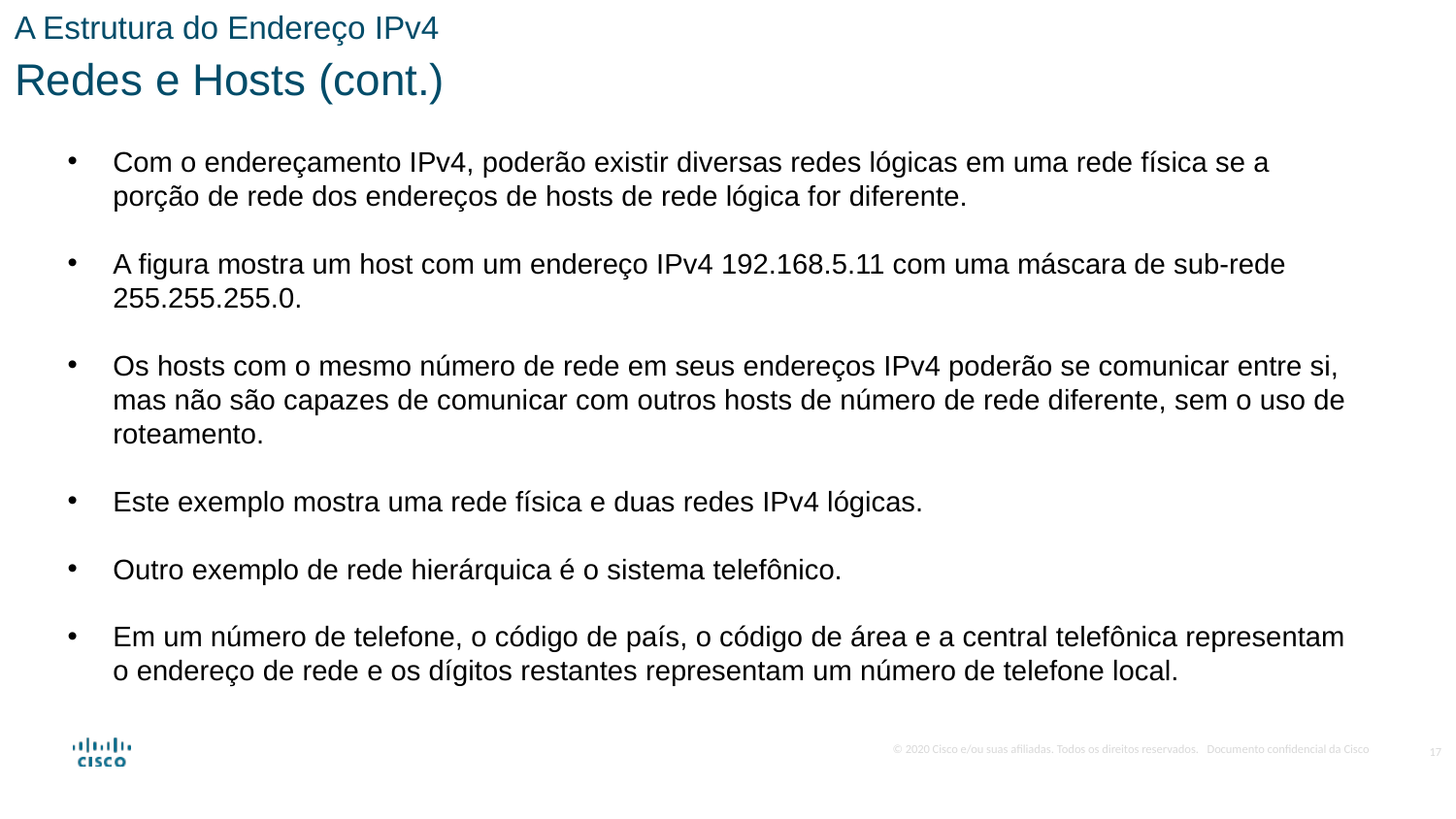

A Estrutura do Endereço IPv4
Redes e Hosts (cont.)
Com o endereçamento IPv4, poderão existir diversas redes lógicas em uma rede física se a porção de rede dos endereços de hosts de rede lógica for diferente.

A figura mostra um host com um endereço IPv4 192.168.5.11 com uma máscara de sub-rede 255.255.255.0.

Os hosts com o mesmo número de rede em seus endereços IPv4 poderão se comunicar entre si, mas não são capazes de comunicar com outros hosts de número de rede diferente, sem o uso de roteamento.

Este exemplo mostra uma rede física e duas redes IPv4 lógicas.

Outro exemplo de rede hierárquica é o sistema telefônico.

Em um número de telefone, o código de país, o código de área e a central telefônica representam o endereço de rede e os dígitos restantes representam um número de telefone local.

17